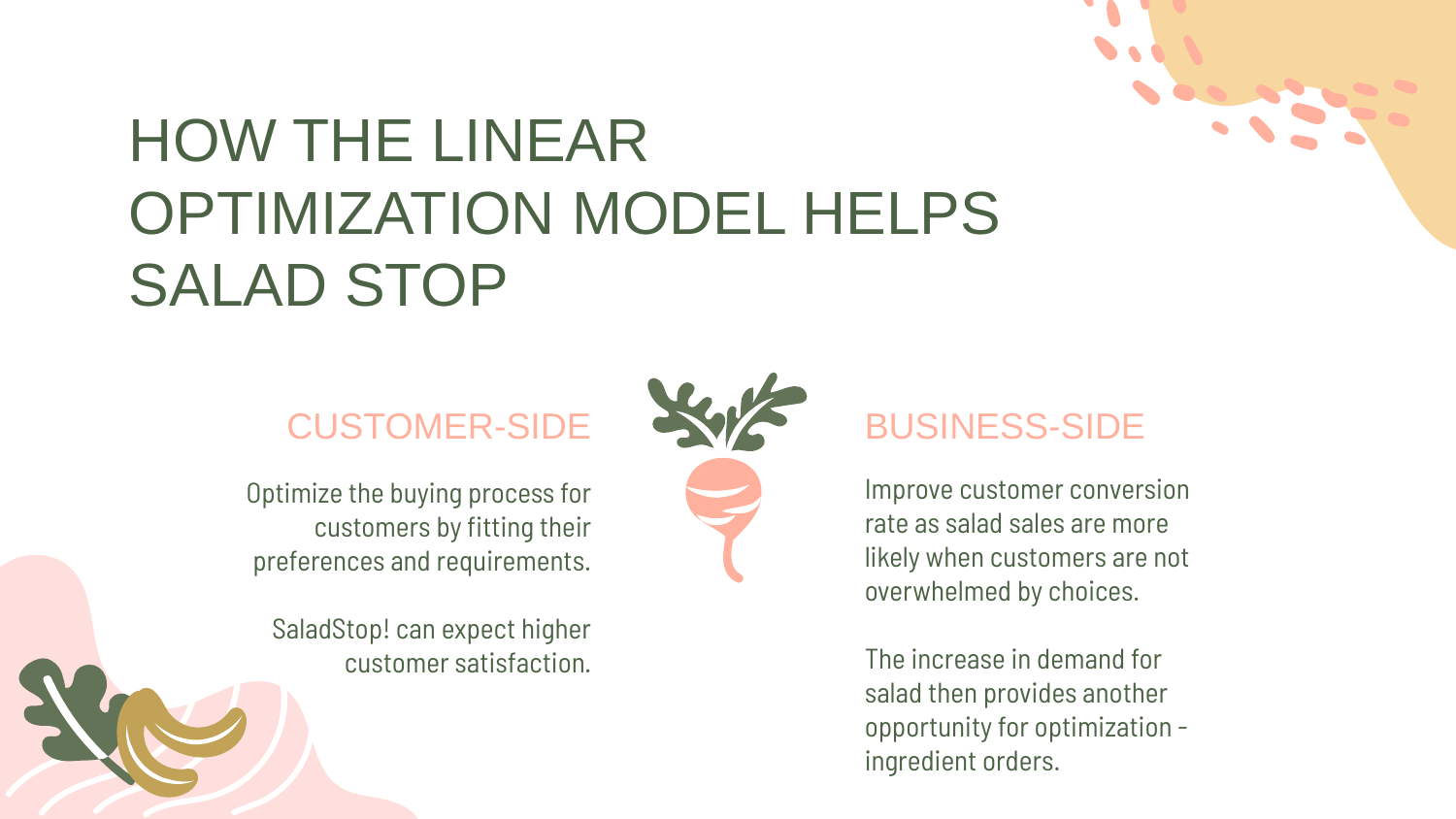

HOW THE LINEAR OPTIMIZATION MODEL HELPS SALAD STOP

# CUSTOMER-SIDE
BUSINESS-SIDE
Improve customer conversion rate as salad sales are more likely when customers are not overwhelmed by choices.

The increase in demand for salad then provides another opportunity for optimization - ingredient orders.
Optimize the buying process for customers by fitting their preferences and requirements.

SaladStop! can expect higher customer satisfaction.